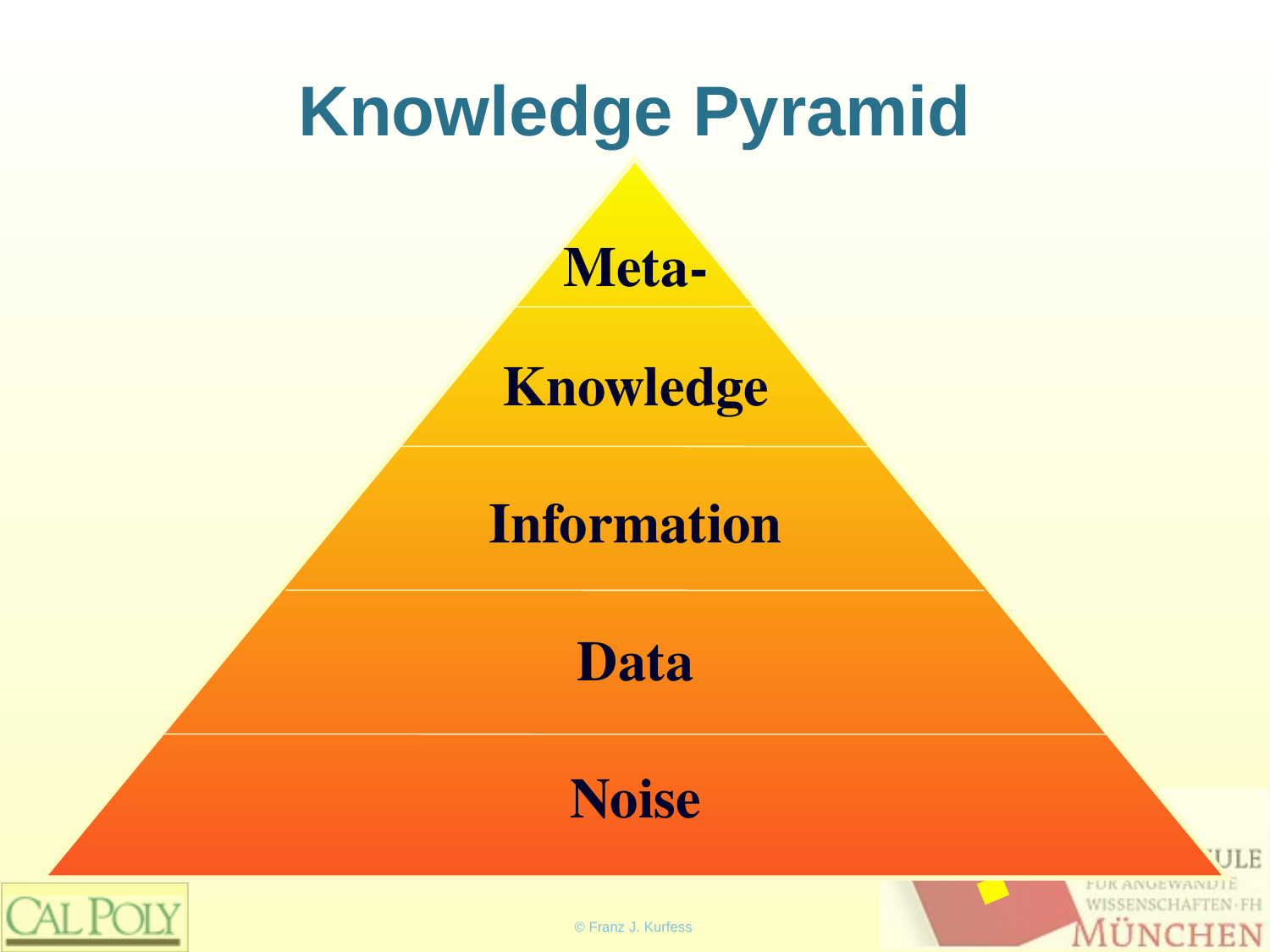

# Knowledge Pyramid

Meta-

Knowledge

Information

Data

Noise

23